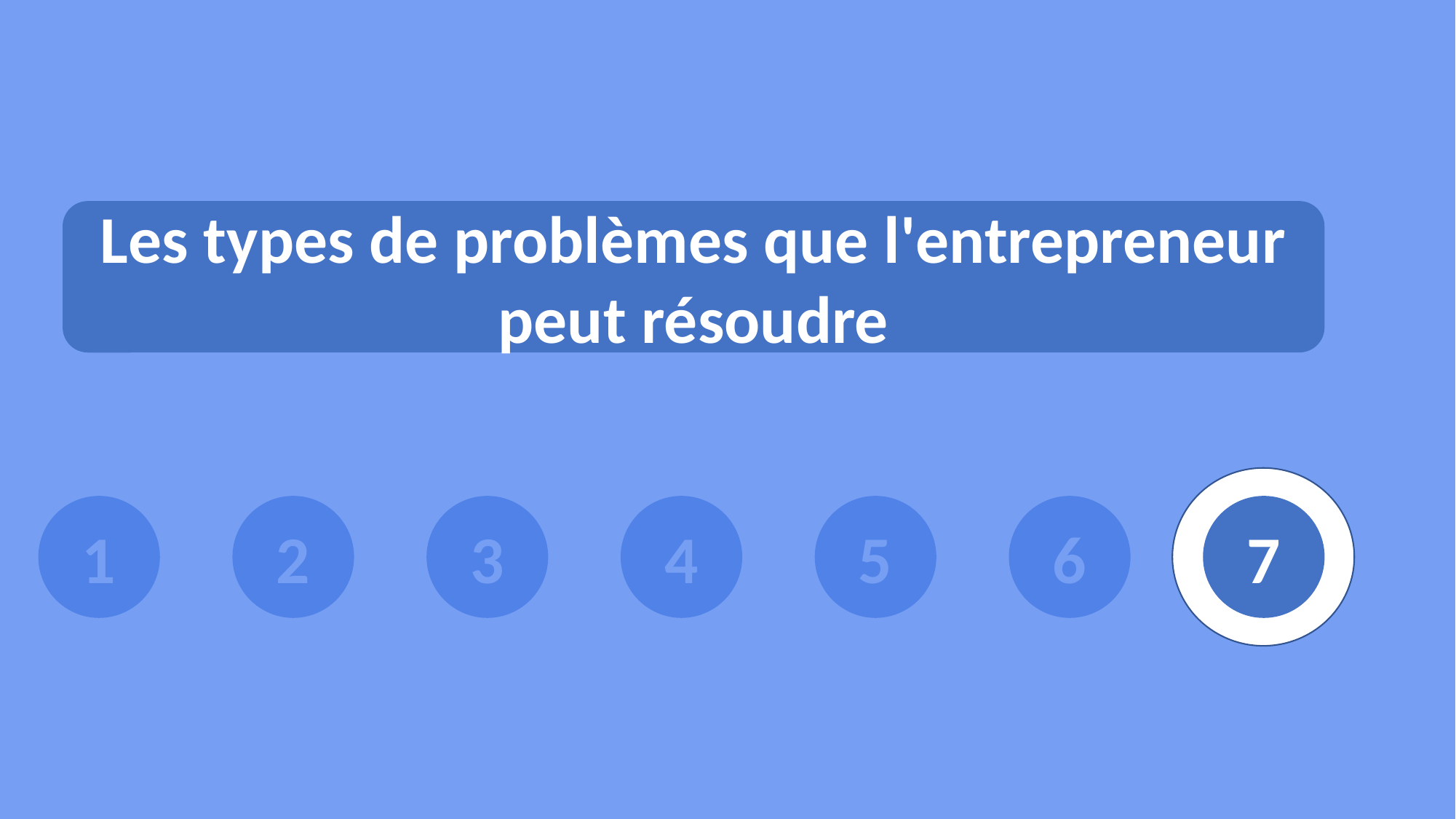

Les types de problèmes que l'entrepreneur peut résoudre
1
2
3
4
5
6
7